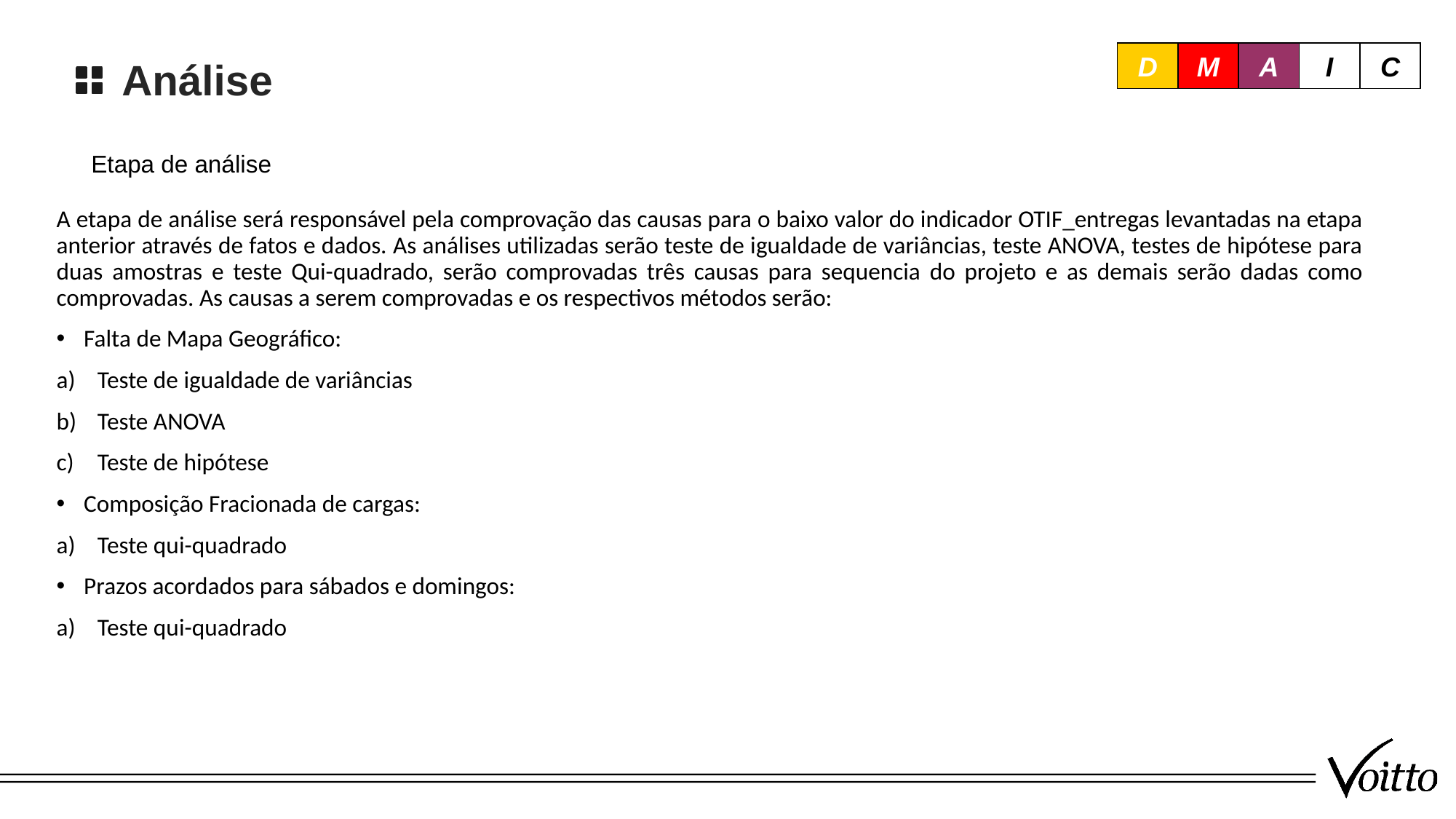

Análise
D
M
A
I
C
Etapa de análise
A etapa de análise será responsável pela comprovação das causas para o baixo valor do indicador OTIF_entregas levantadas na etapa anterior através de fatos e dados. As análises utilizadas serão teste de igualdade de variâncias, teste ANOVA, testes de hipótese para duas amostras e teste Qui-quadrado, serão comprovadas três causas para sequencia do projeto e as demais serão dadas como comprovadas. As causas a serem comprovadas e os respectivos métodos serão:
Falta de Mapa Geográfico:
Teste de igualdade de variâncias
Teste ANOVA
Teste de hipótese
Composição Fracionada de cargas:
Teste qui-quadrado
Prazos acordados para sábados e domingos:
Teste qui-quadrado